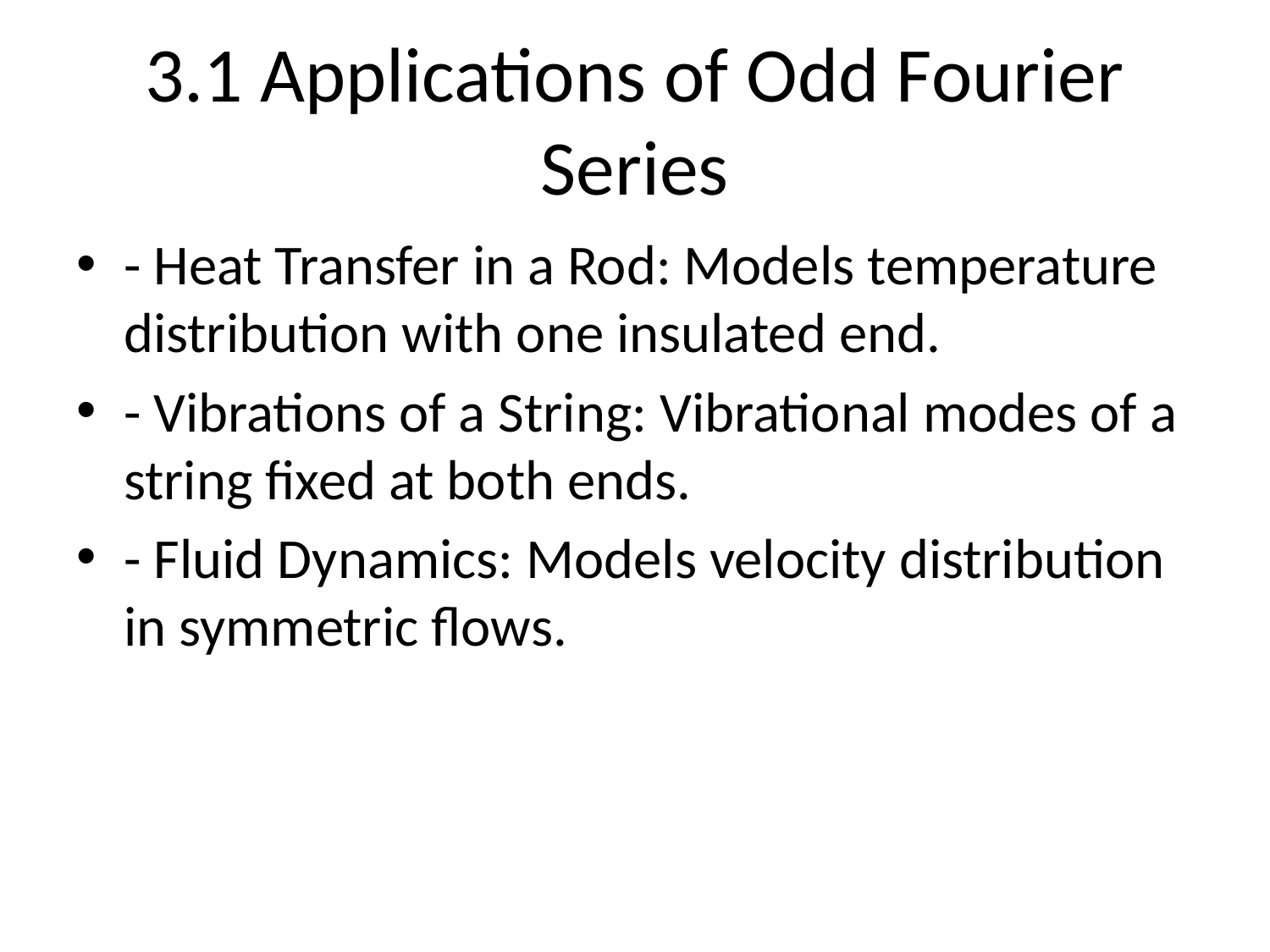

# 3.1 Applications of Odd Fourier Series
- Heat Transfer in a Rod: Models temperature distribution with one insulated end.
- Vibrations of a String: Vibrational modes of a string fixed at both ends.
- Fluid Dynamics: Models velocity distribution in symmetric flows.